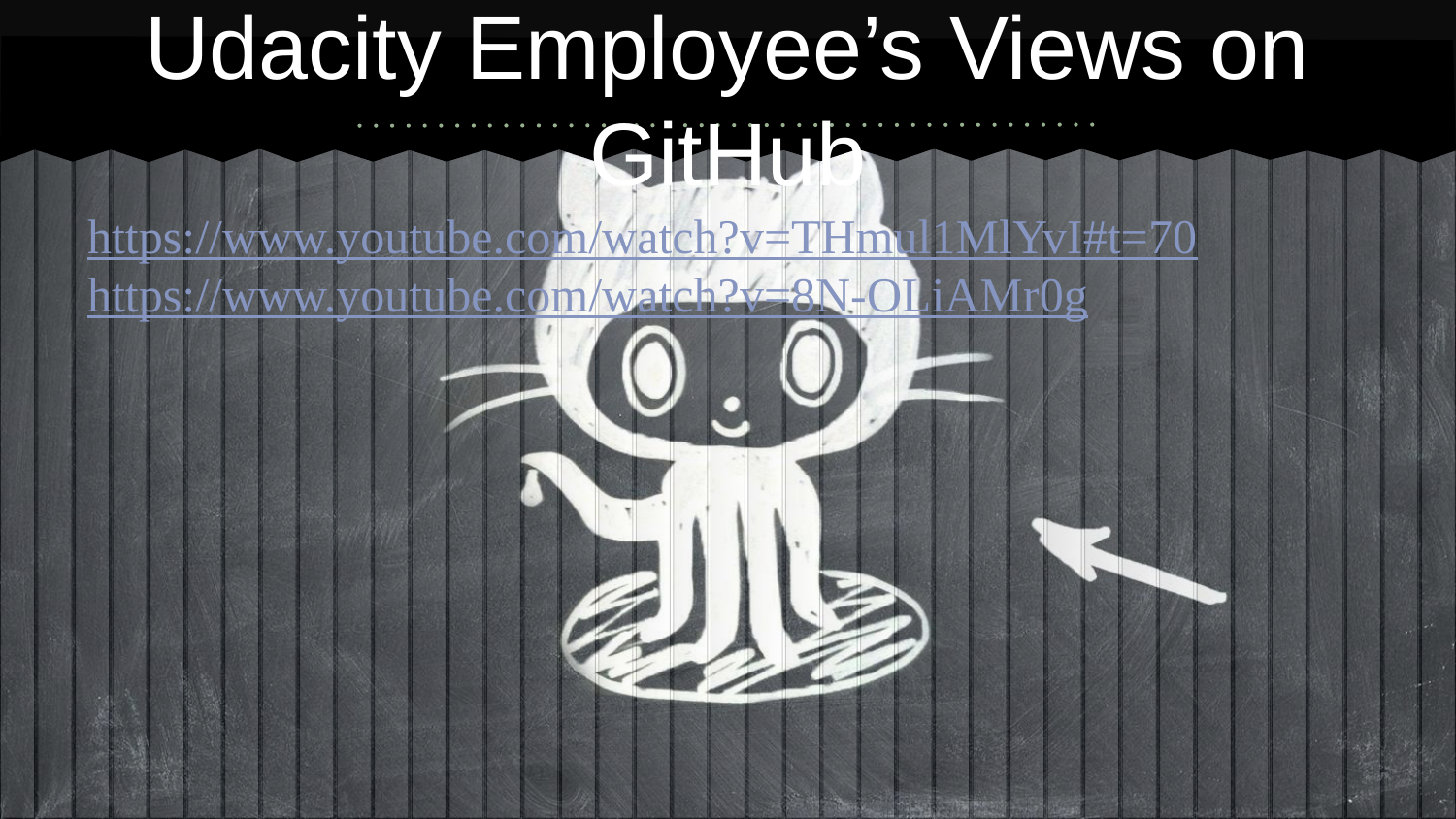

# Udacity Employee’s Views on GitHub
https://www.youtube.com/watch?v=THmul1MlYvI#t=70
https://www.youtube.com/watch?v=8N-OLiAMr0g